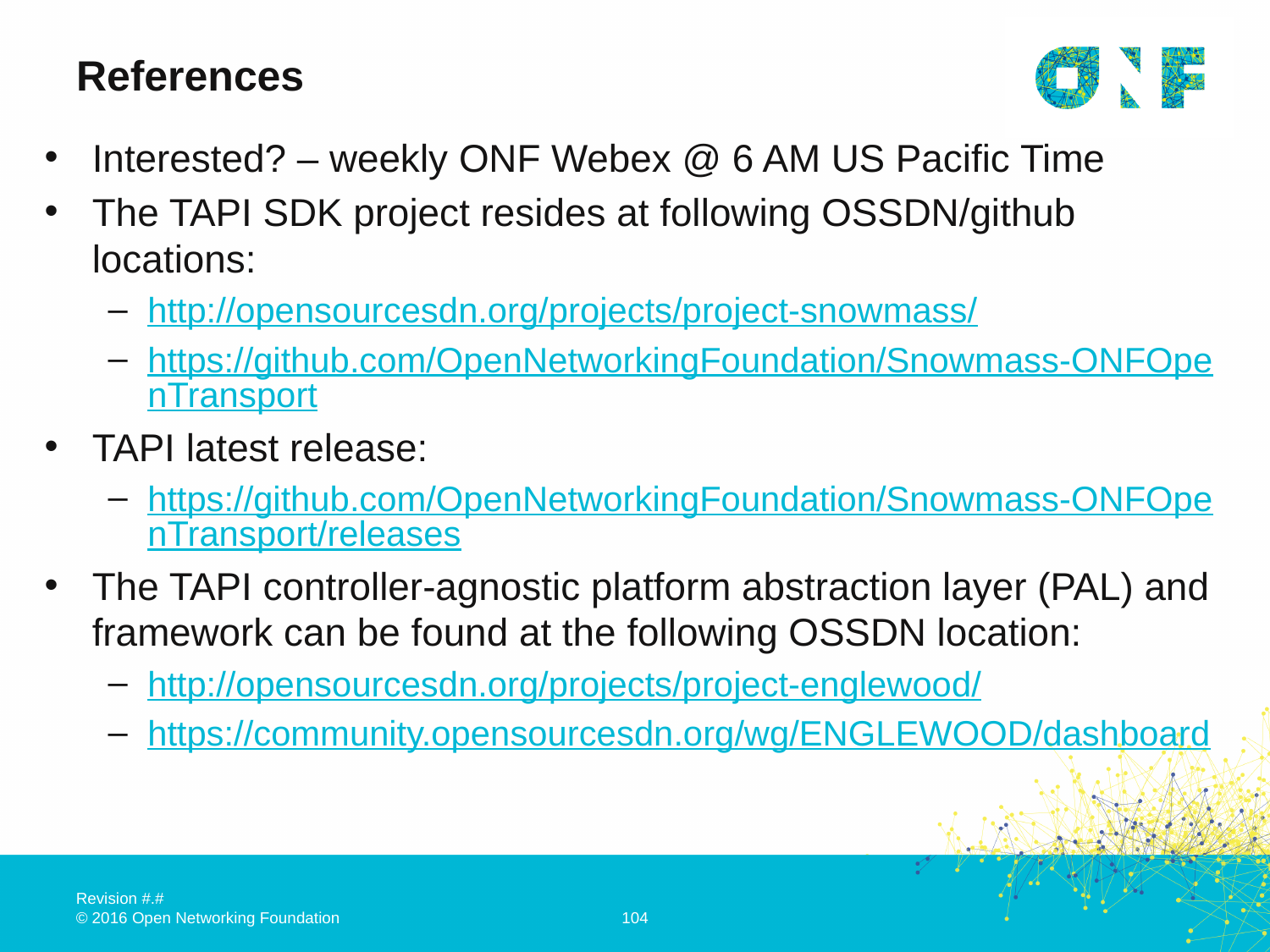

# References
Interested? – weekly ONF Webex @ 6 AM US Pacific Time
The TAPI SDK project resides at following OSSDN/github locations:
http://opensourcesdn.org/projects/project-snowmass/
https://github.com/OpenNetworkingFoundation/Snowmass-ONFOpenTransport
TAPI latest release:
https://github.com/OpenNetworkingFoundation/Snowmass-ONFOpenTransport/releases
The TAPI controller-agnostic platform abstraction layer (PAL) and framework can be found at the following OSSDN location:
http://opensourcesdn.org/projects/project-englewood/
https://community.opensourcesdn.org/wg/ENGLEWOOD/dashboard
104